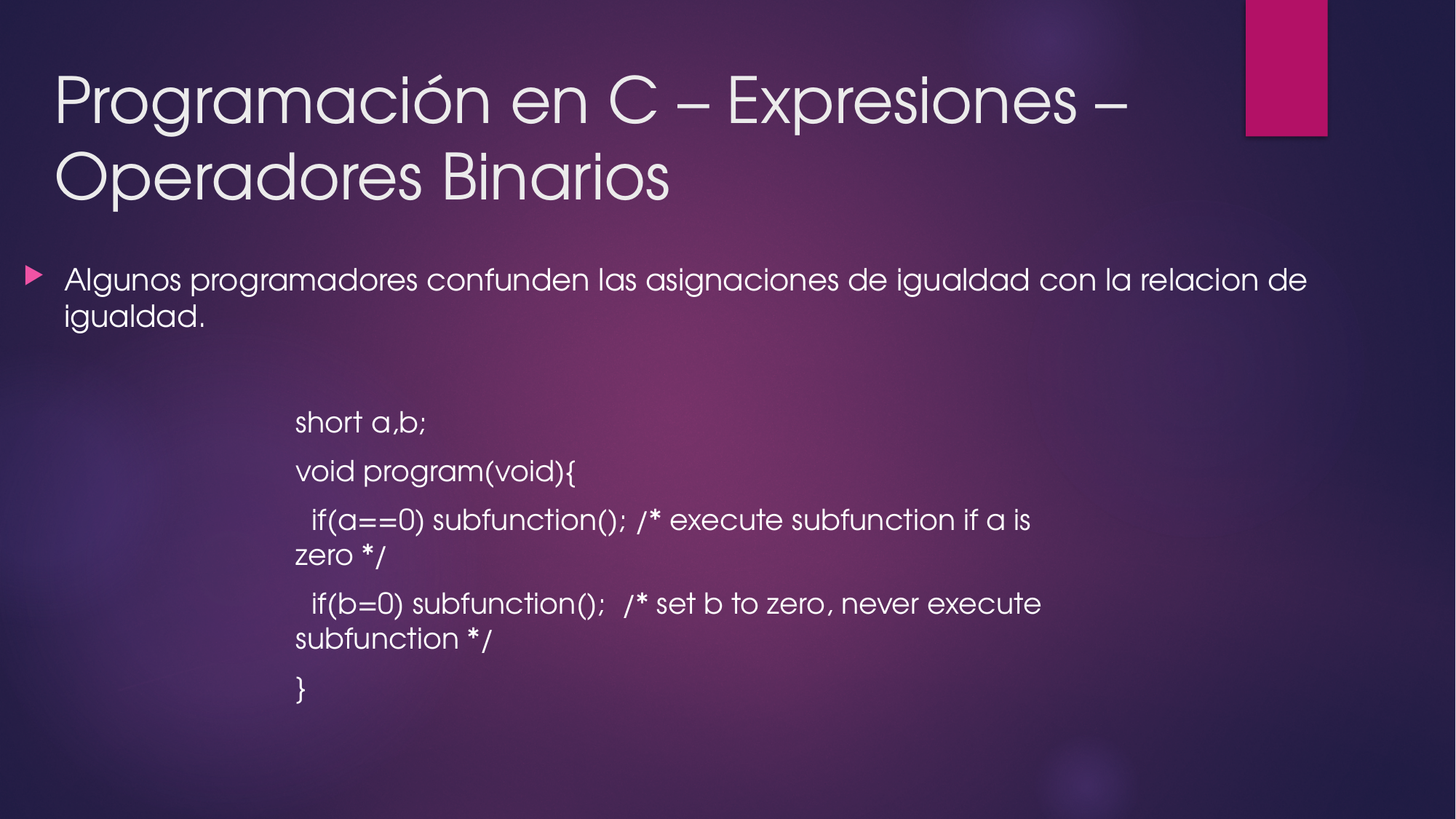

# Programación en C – Expresiones – Operadores Binarios
Algunos programadores confunden las asignaciones de igualdad con la relacion de igualdad.
short a,b;
void program(void){
  if(a==0) subfunction(); /* execute subfunction if a is zero */
  if(b=0) subfunction();  /* set b to zero, never execute subfunction */
}